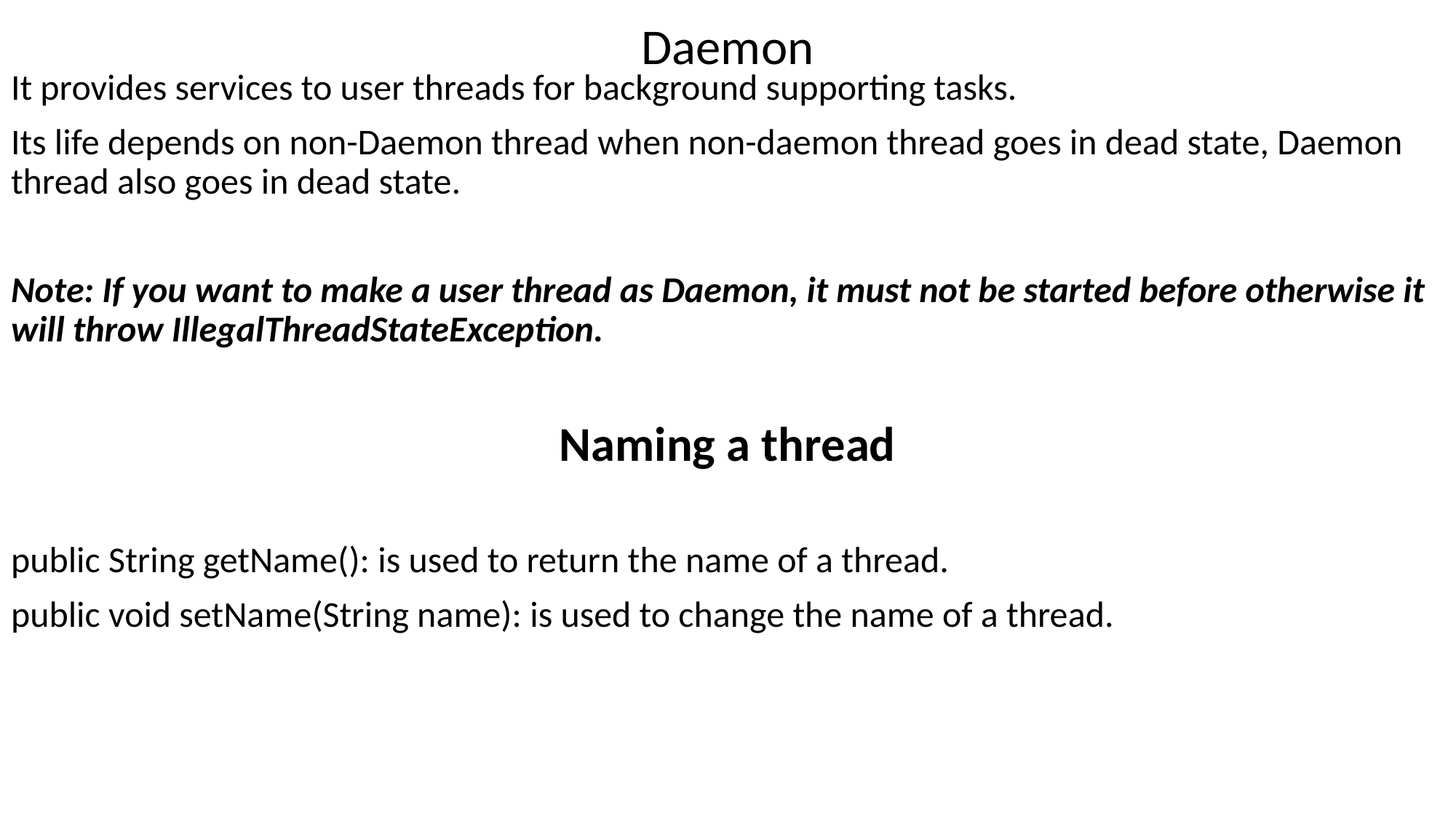

# Daemon
It provides services to user threads for background supporting tasks.
Its life depends on non-Daemon thread when non-daemon thread goes in dead state, Daemon thread also goes in dead state.

Note: If you want to make a user thread as Daemon, it must not be started before otherwise it will throw IllegalThreadStateException.

Naming a thread

public String getName(): is used to return the name of a thread.
public void setName(String name): is used to change the name of a thread.